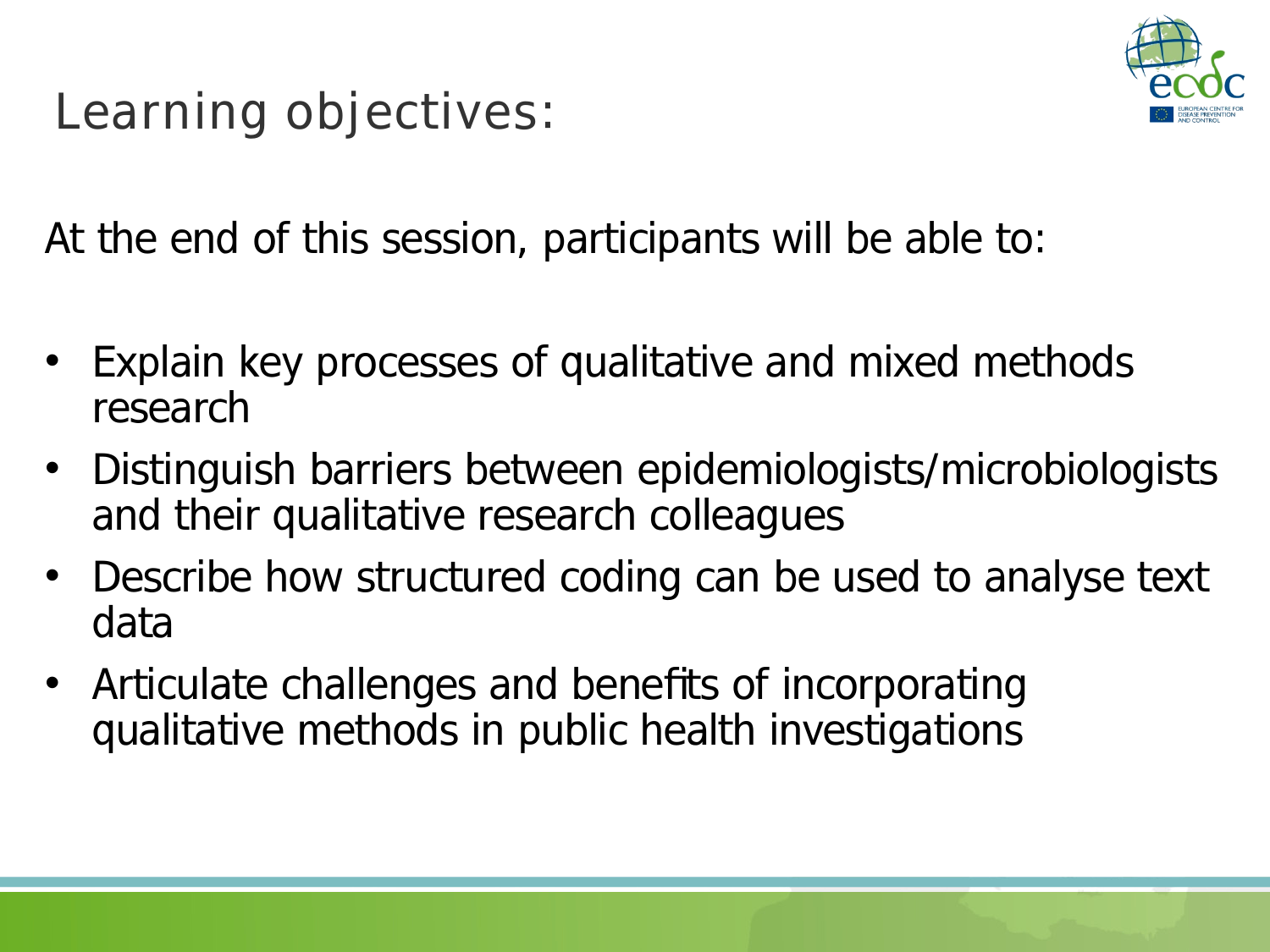

# Learning objectives:
At the end of this session, participants will be able to:

Explain key processes of qualitative and mixed methods research
Distinguish barriers between epidemiologists/microbiologists and their qualitative research colleagues
Describe how structured coding can be used to analyse text data
Articulate challenges and benefits of incorporating qualitative methods in public health investigations